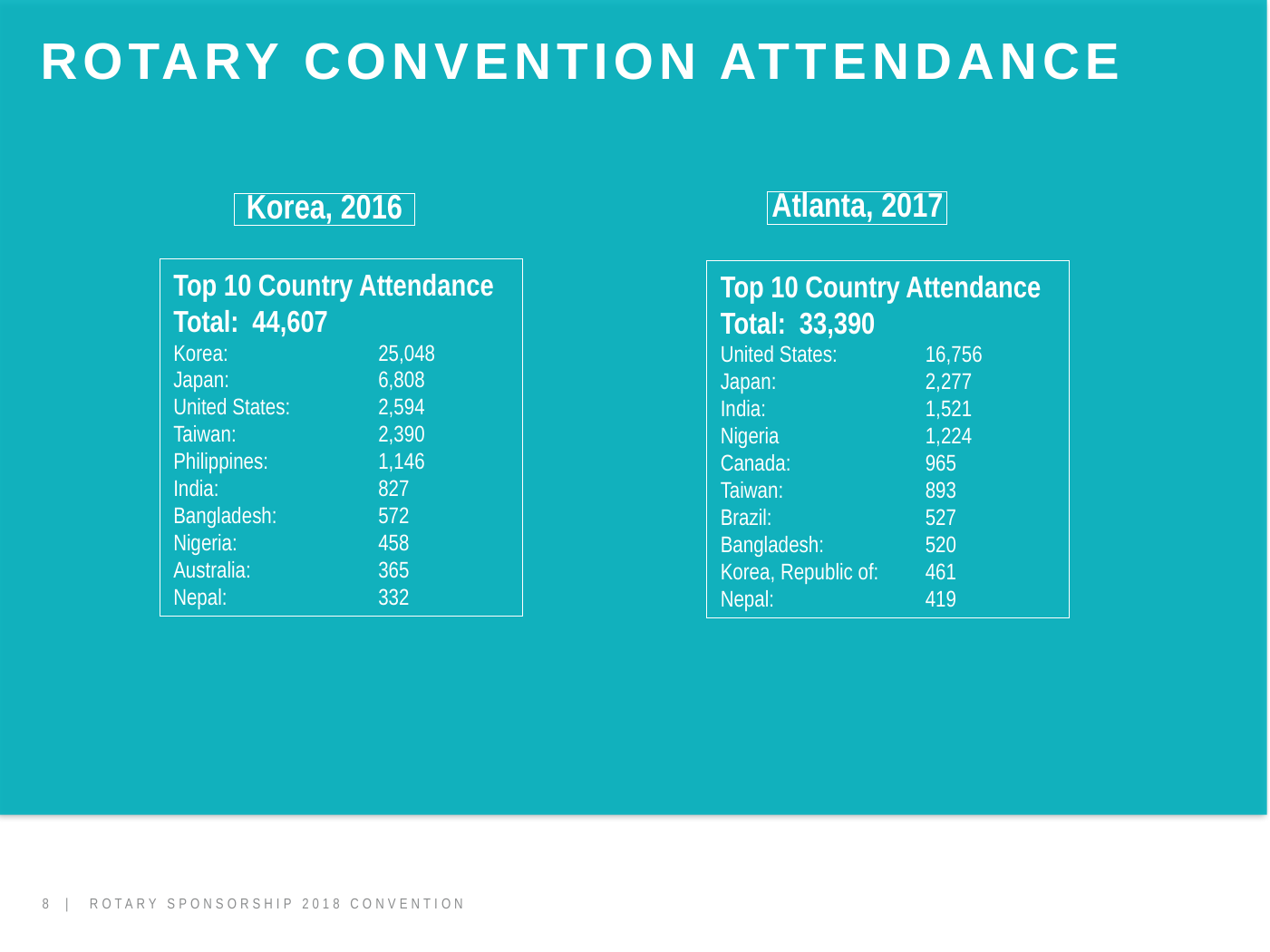

ROTARY CONVENTION ATTENDANCE
Atlanta, 2017
Top 10 Country Attendance
Total:  33,390
United States:	16,756
Japan:	2,277
India:	1,521
Nigeria	1,224
Canada:	965
Taiwan:	893
Brazil:	527
Bangladesh:	520
Korea, Republic of:	461
Nepal:	419
Korea, 2016
Top 10 Country Attendance
Total:  44,607
Korea:	25,048
Japan:	6,808
United States:	2,594
Taiwan:	2,390
Philippines:	1,146
India:	827
Bangladesh:	572
Nigeria:	458
Australia:	365
Nepal:	332